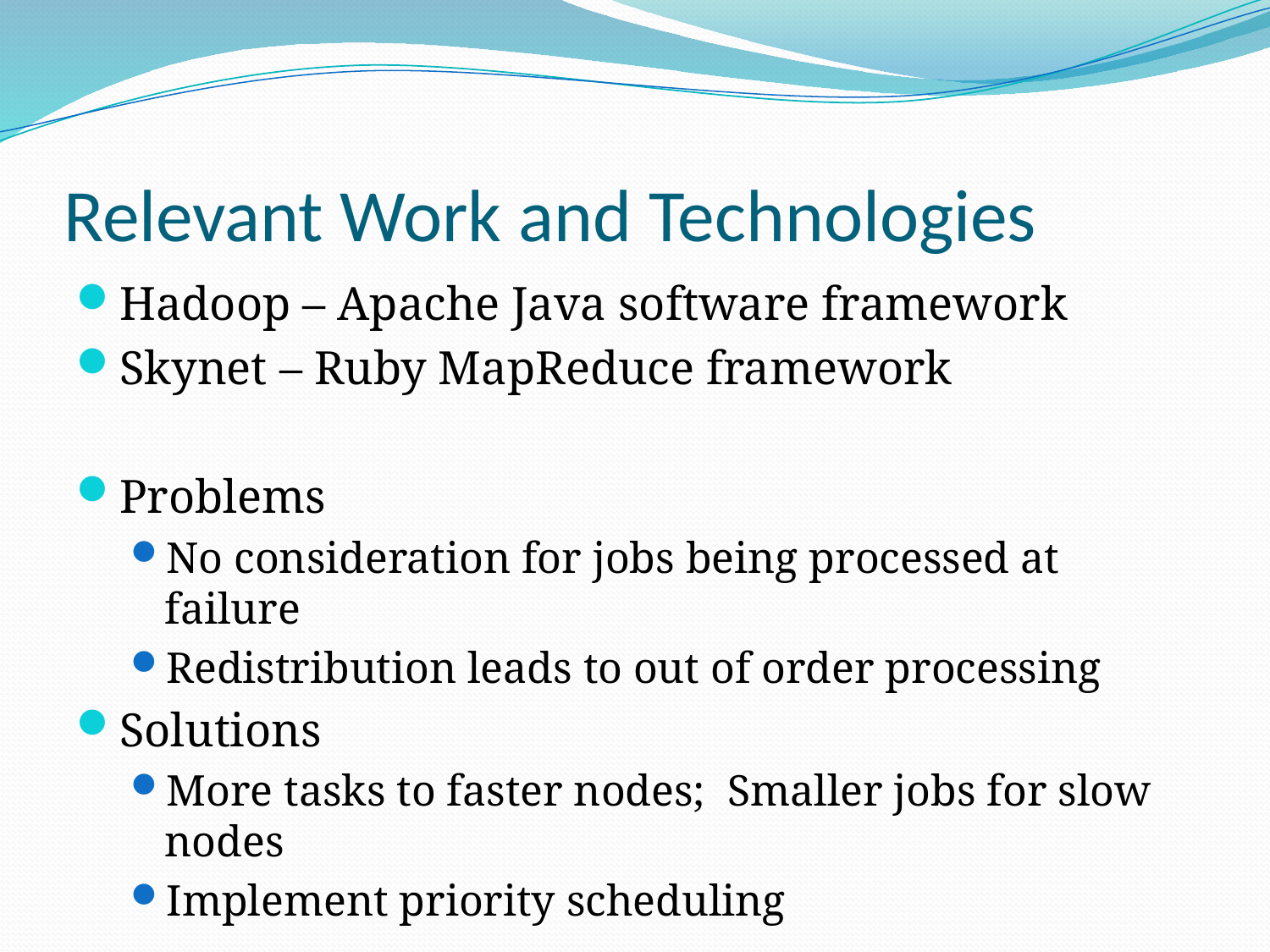

# Relevant Work and Technologies
Hadoop – Apache Java software framework
Skynet – Ruby MapReduce framework

Problems
No consideration for jobs being processed at failure
Redistribution leads to out of order processing
Solutions
More tasks to faster nodes;  Smaller jobs for slow nodes
Implement priority scheduling